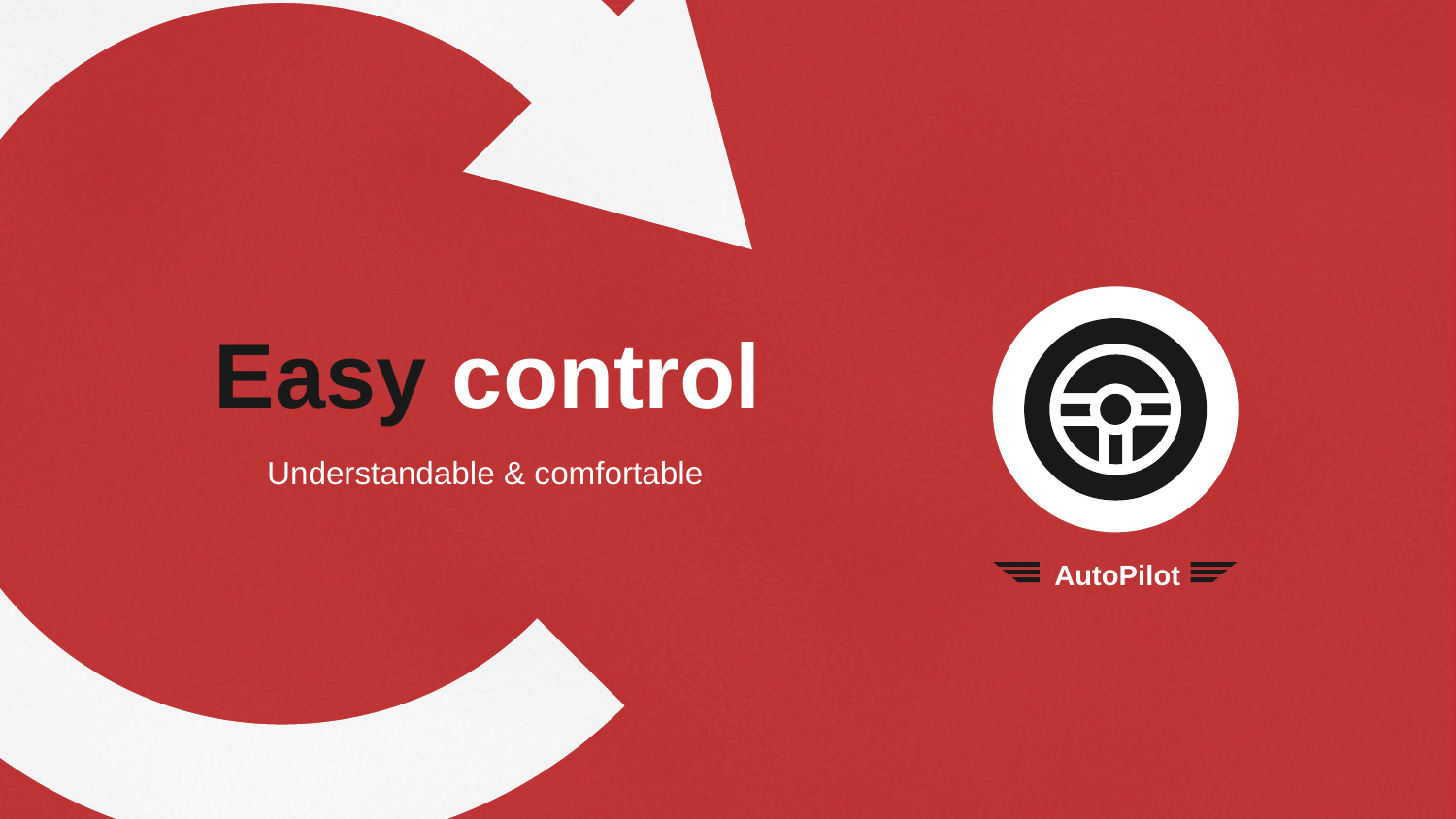

# Easy control
Understandable & comfortable
AutoPilot